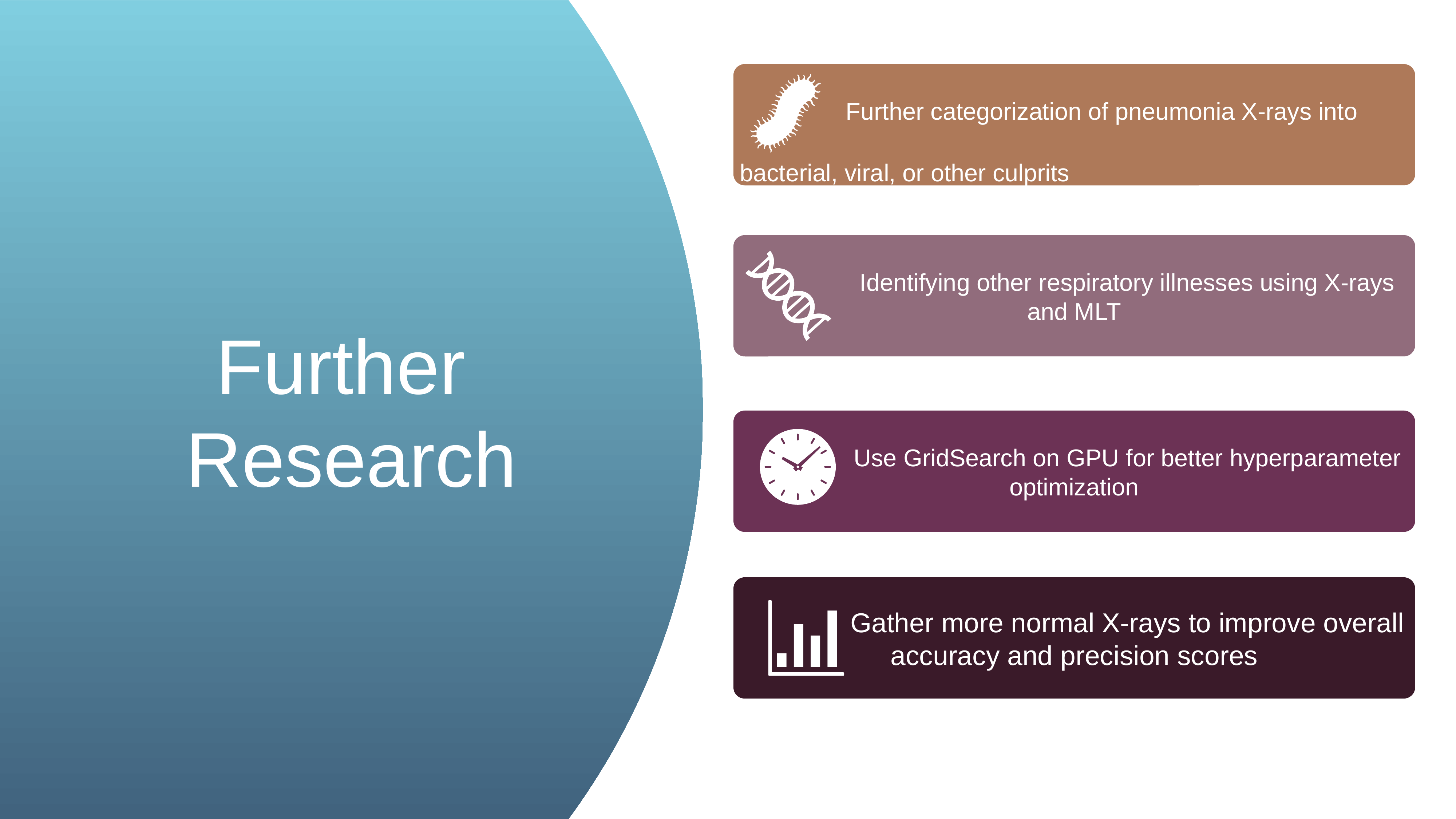

Further
Research
Further categorization of pneumonia X-rays into bacterial, viral, or other culprits

Identifying other respiratory illnesses using X-rays and MLT

Use GridSearch on GPU for better hyperparameter optimization

Gather more normal X-rays to improve overall accuracy and precision scores